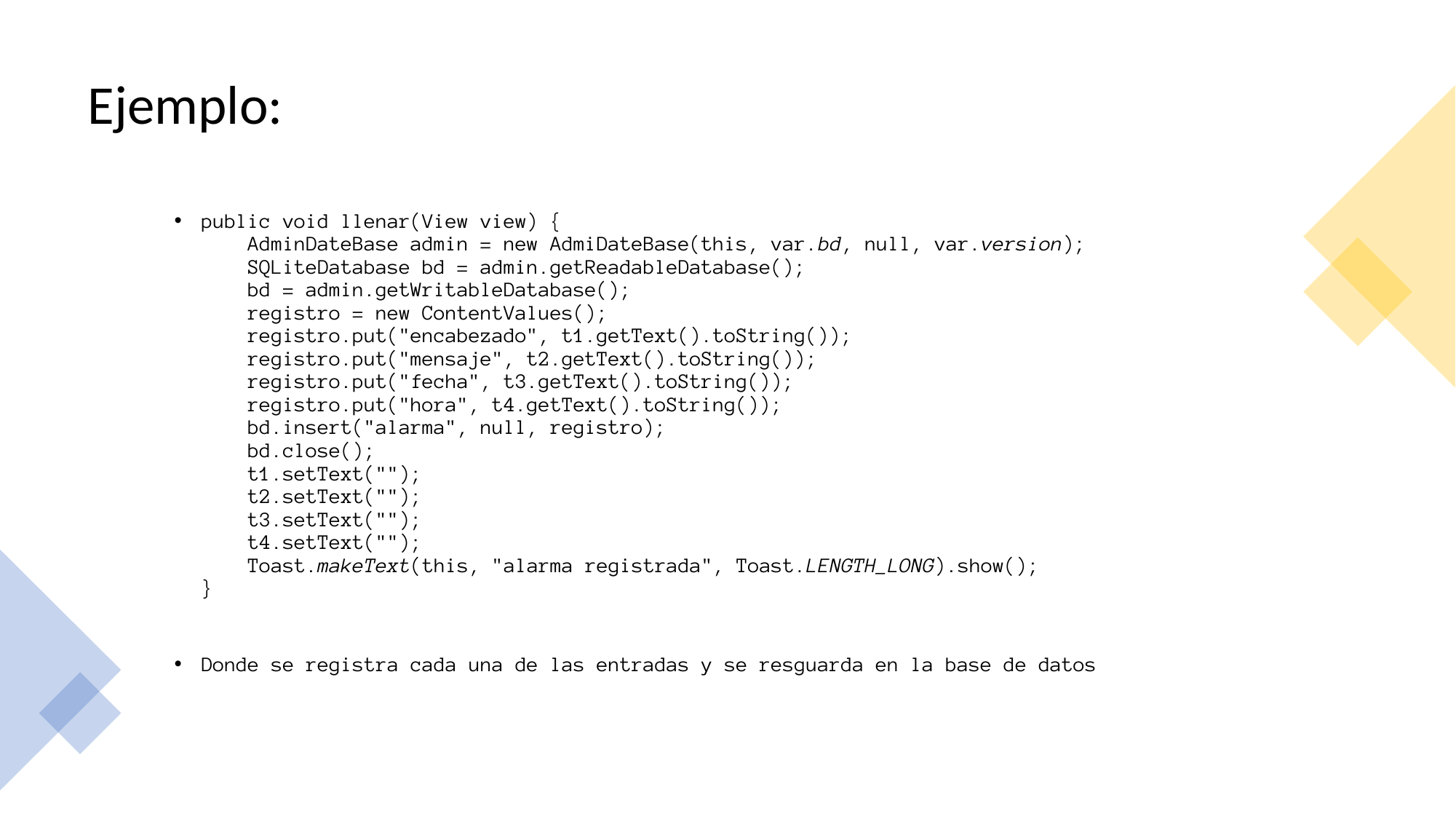

# Ejemplo:

public void llenar(View view) {
    AdminDateBase admin = new AdmiDateBase(this, var.bd, null, var.version);
    SQLiteDatabase bd = admin.getReadableDatabase();
    bd = admin.getWritableDatabase();
    registro = new ContentValues();
    registro.put("encabezado", t1.getText().toString());
    registro.put("mensaje", t2.getText().toString());
    registro.put("fecha", t3.getText().toString());
    registro.put("hora", t4.getText().toString());
    bd.insert("alarma", null, registro);
    bd.close();
    t1.setText("");
    t2.setText("");
    t3.setText("");
    t4.setText("");
    Toast.makeText(this, "alarma registrada", Toast.LENGTH_LONG).show();
}

Donde se registra cada una de las entradas y se resguarda en la base de datos